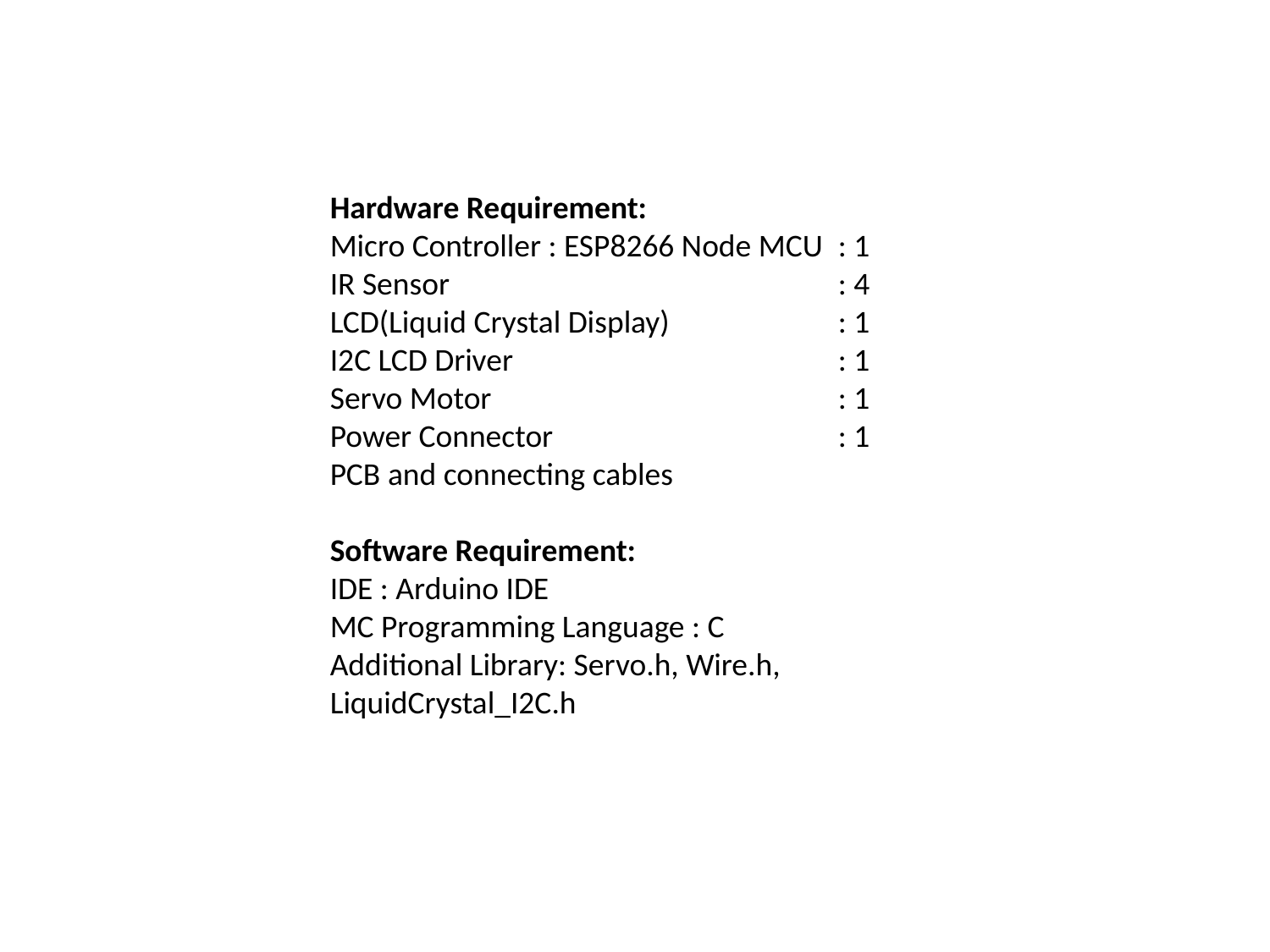

Hardware Requirement:
Micro Controller : ESP8266 Node MCU	: 1
IR Sensor				: 4
LCD(Liquid Crystal Display)		: 1
I2C LCD Driver			: 1
Servo Motor			: 1
Power Connector 			: 1
PCB and connecting cables

Software Requirement:
IDE : Arduino IDE
MC Programming Language : C
Additional Library: Servo.h, Wire.h, LiquidCrystal_I2C.h